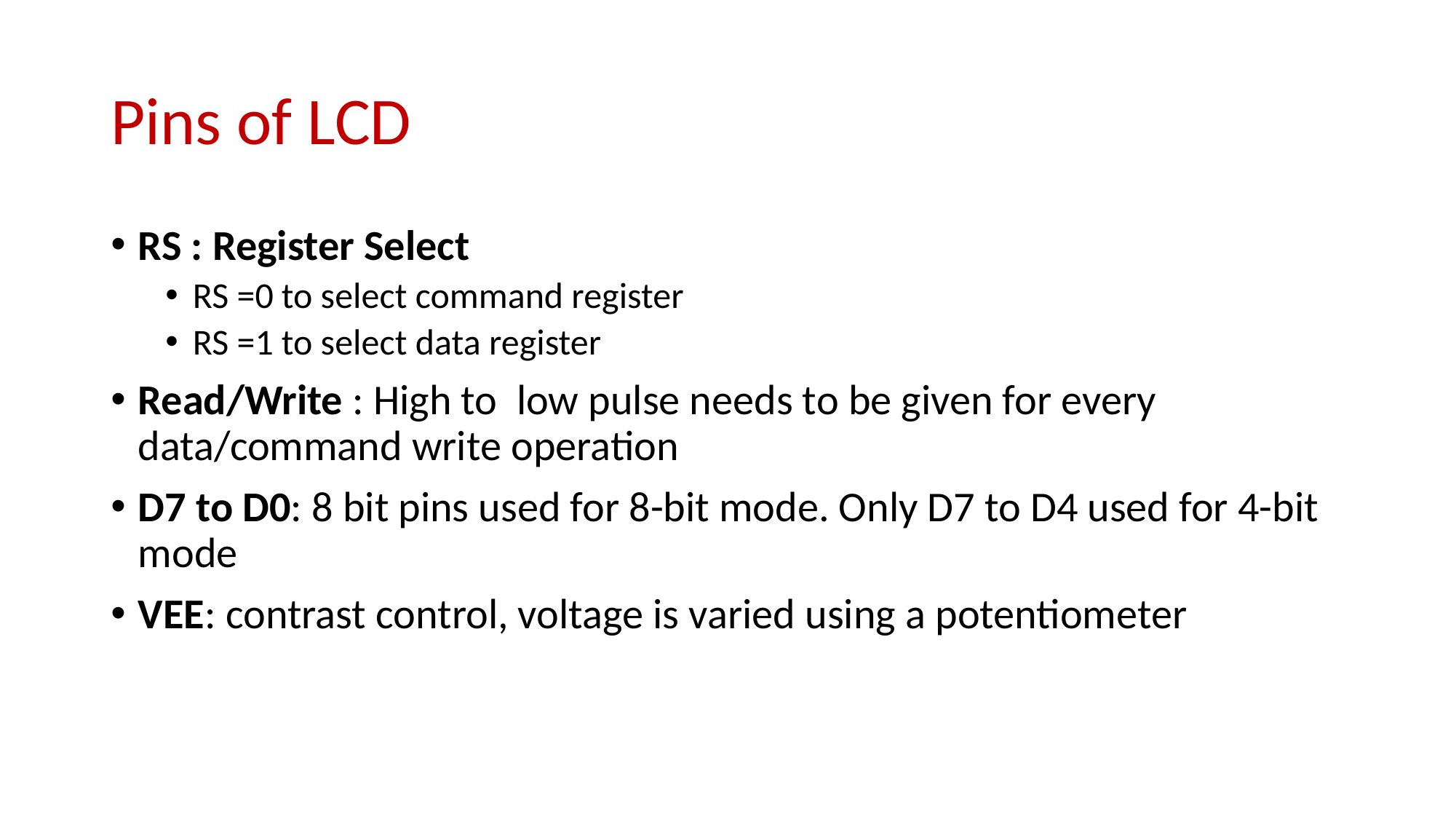

# Pins of LCD
RS : Register Select
RS =0 to select command register
RS =1 to select data register
Read/Write : High to  low pulse needs to be given for every data/command write operation
D7 to D0: 8 bit pins used for 8-bit mode. Only D7 to D4 used for 4-bit mode
VEE: contrast control, voltage is varied using a potentiometer